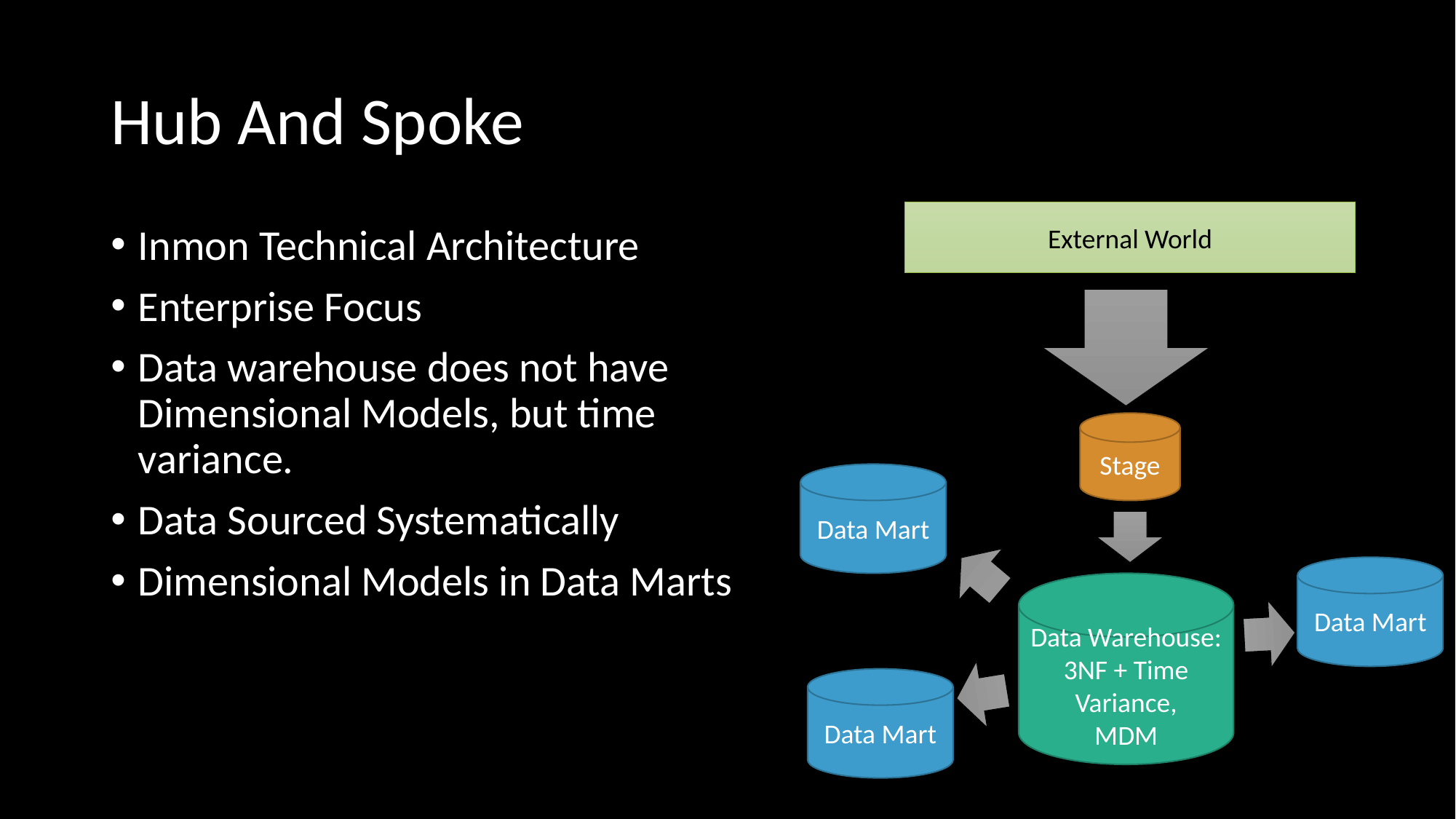

# Hub And Spoke
External World
Inmon Technical Architecture
Enterprise Focus
Data warehouse does not have Dimensional Models, but time variance.
Data Sourced Systematically
Dimensional Models in Data Marts

Stage
Data Mart

Data Mart
Data Warehouse:
3NF + Time Variance,
MDM

Data Mart